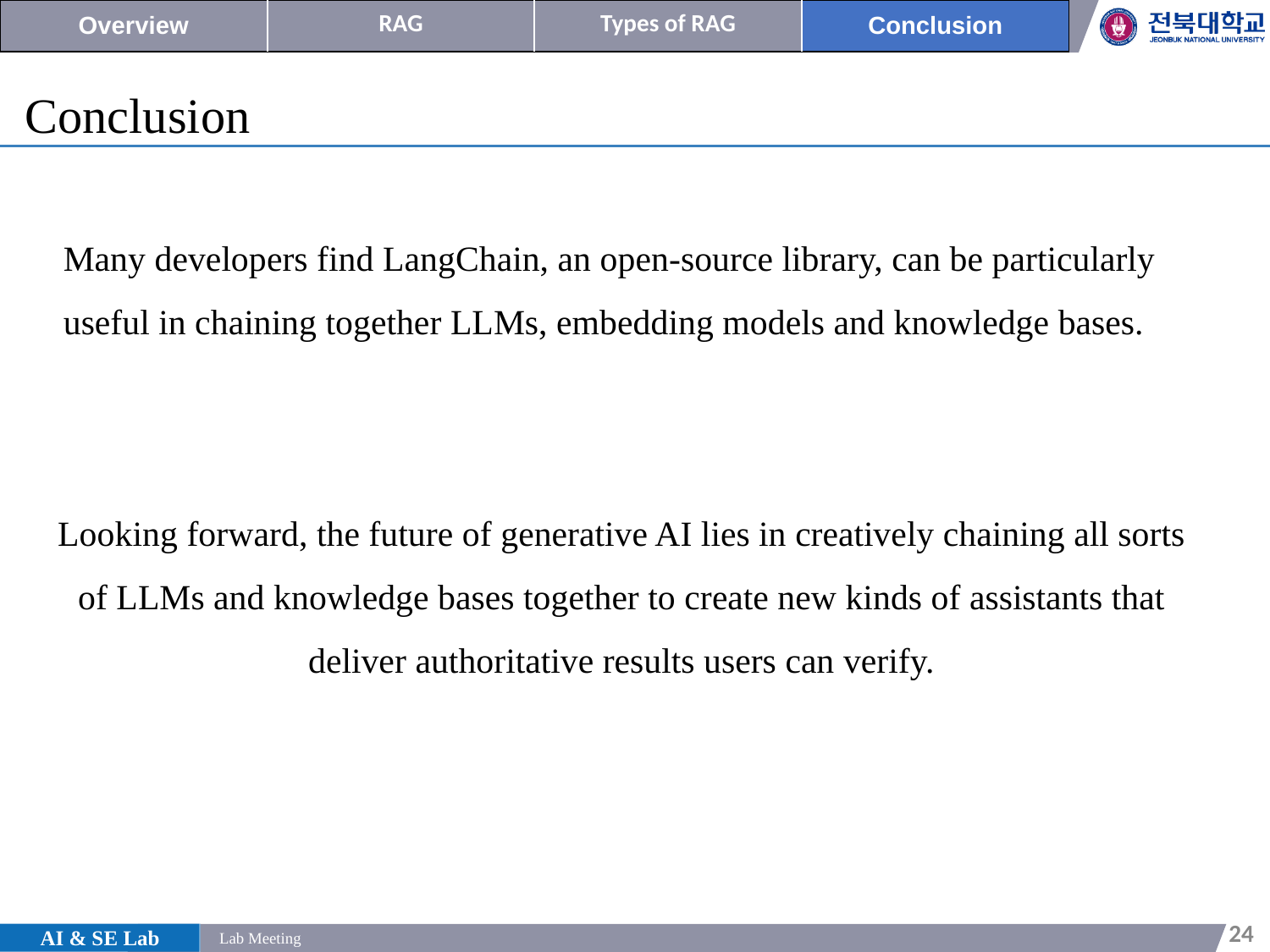

| Overview | RAG | Types of RAG | Conclusion |
| --- | --- | --- | --- |
Conclusion
Many developers find LangChain, an open-source library, can be particularly useful in chaining together LLMs, embedding models and knowledge bases.
Looking forward, the future of generative AI lies in creatively chaining all sorts of LLMs and knowledge bases together to create new kinds of assistants that deliver authoritative results users can verify.
24